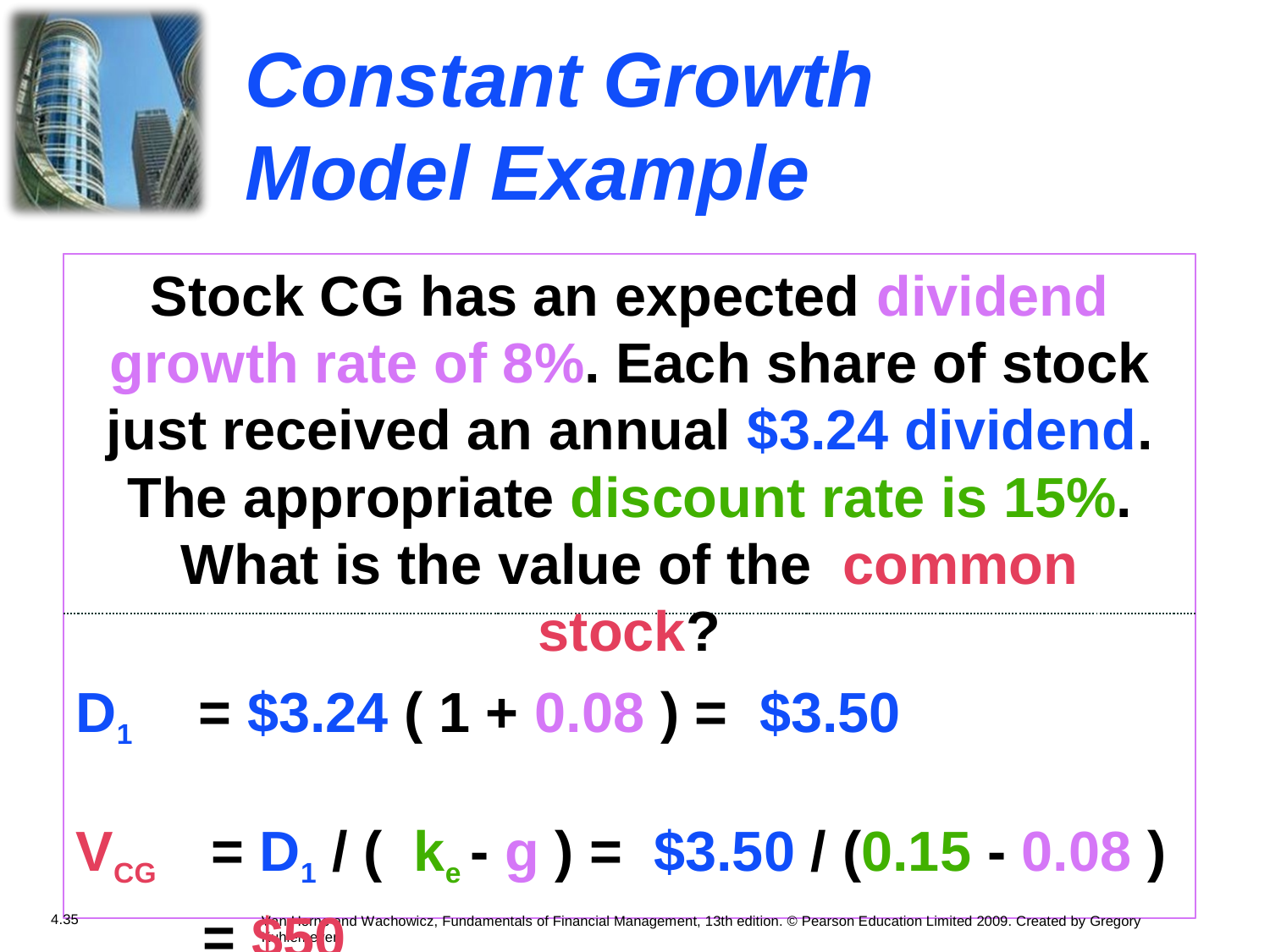

Constant
Growth
Model
Example

Stock CG has an expected dividend growth rate of 8%. Each share of stock just received an annual $3.24 dividend. The appropriate discount rate is 15%. What is the value of the  common stock?
D1        = $3.24 ( 1 + 0.08 ) =  $3.50
VCG       = D1  / (  ke - g ) =  $3.50 / (0.15 - 0.08 )
= $50

4.35
Van Horne and Wachowicz, Fundamentals of Financial Management, 13th edition. © Pearson Education Limited 2009. Created by Gregory Kuhlemeyer.